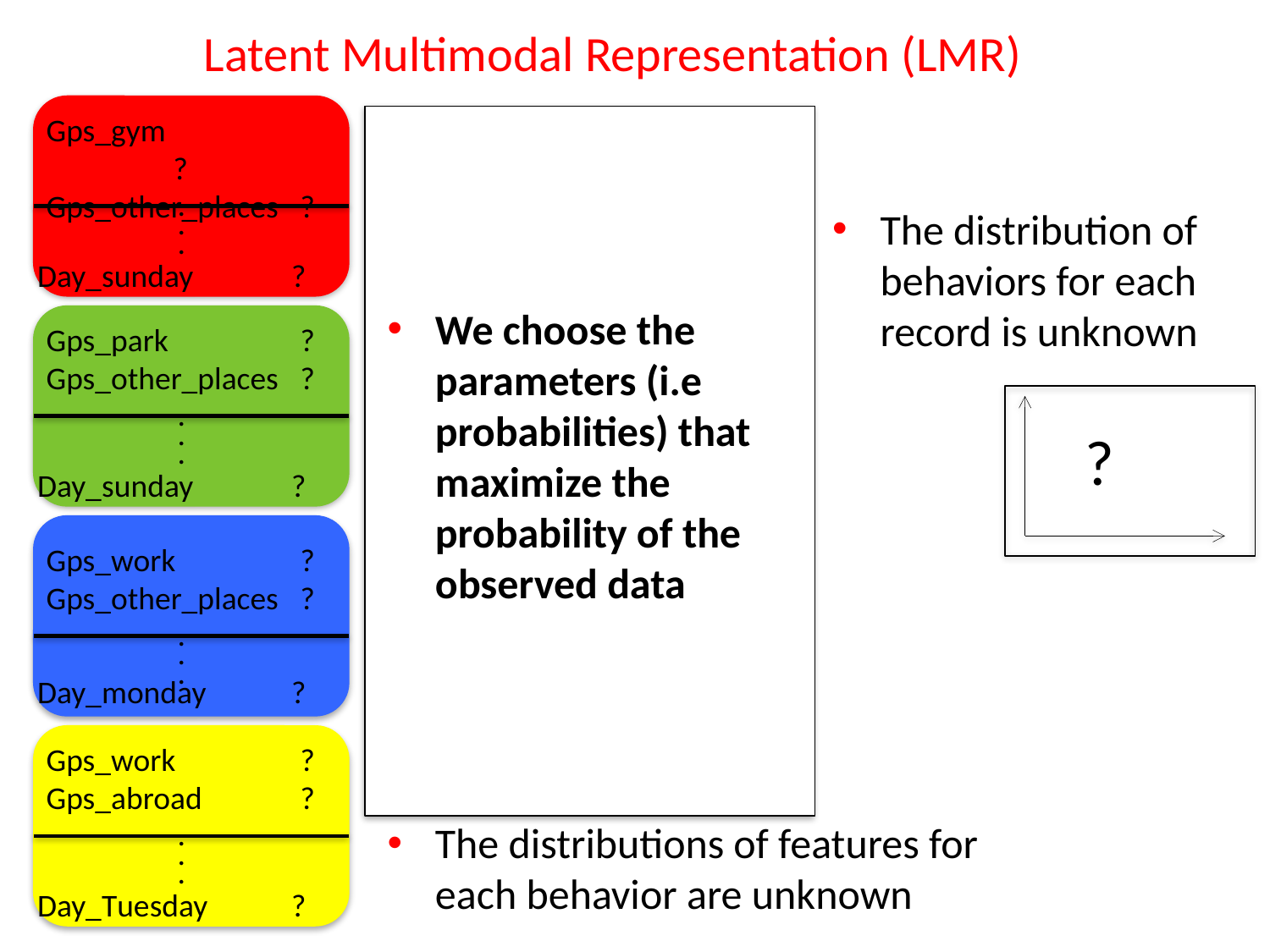

# Latent Multimodal Representation (LMR)

Gps_gym 		?
Gps_other_places	?
.
..
Day_sunday	?

One Record Of Bob

Gps_gym , Gps_gym
Gps_park
Activity_still
App_nikeplus, App_nikeplus
App_news
Notif_nikeplus,…
Notif_others
Day_Saturday
Time_morining
The distribution of behaviors for each record is unknown
We choose the parameters (i.e probabilities) that maximize the probability of the observed data

Gps_park 	?
Gps_other_places	?
.
..
Day_sunday	?

?

Gps_work 	?
Gps_other_places	?
.
..
Day_monday	?

Gps_work 	?
Gps_abroad	?
.
..
Day_Tuesday	?
The distributions of features for each behavior are unknown